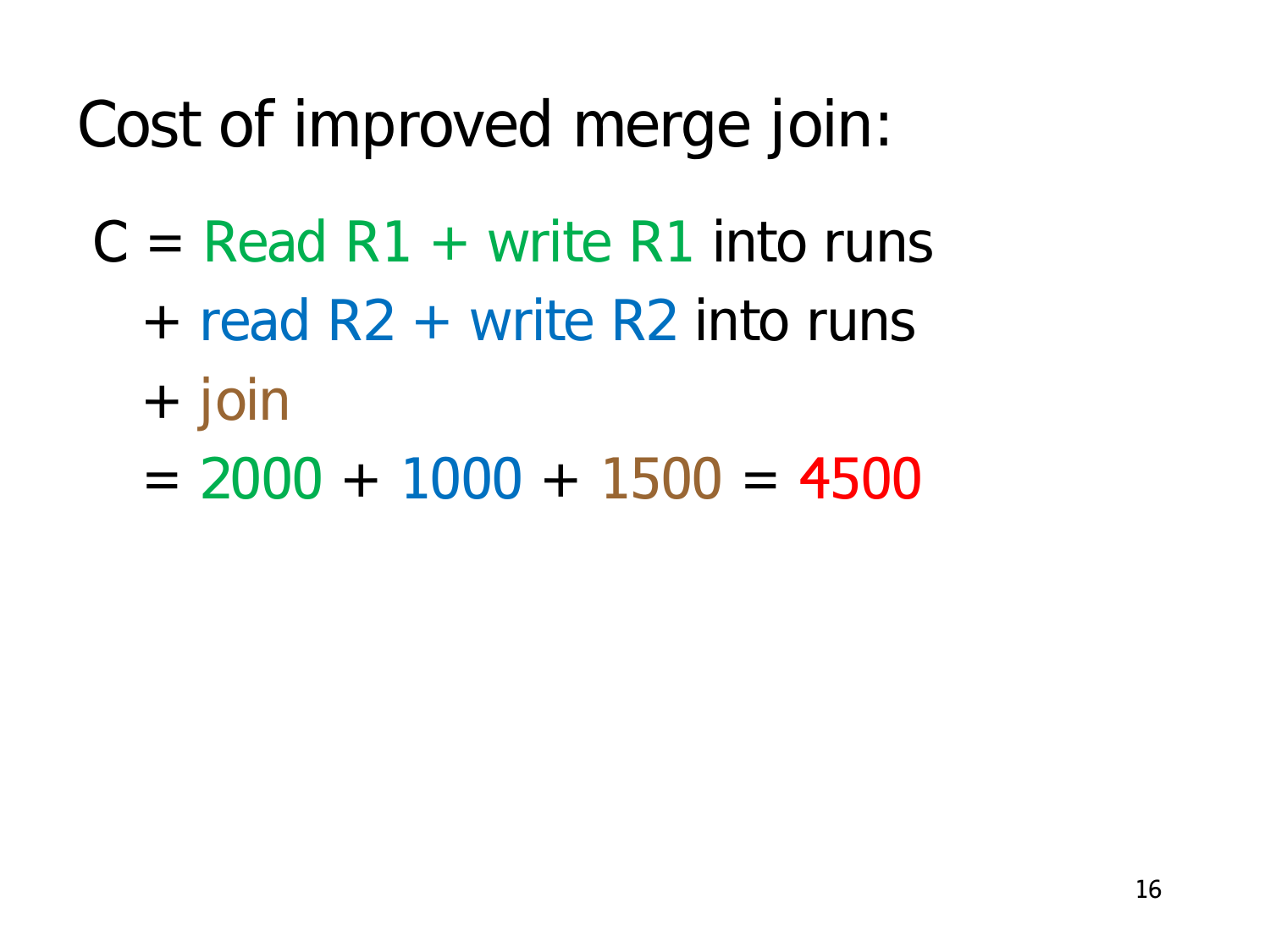

# Cost of improved merge join:
C = Read R1 + write R1 into runs
	+ read R2 + write R2 into runs
	+ join
	= 2000 + 1000 + 1500 = 4500

16